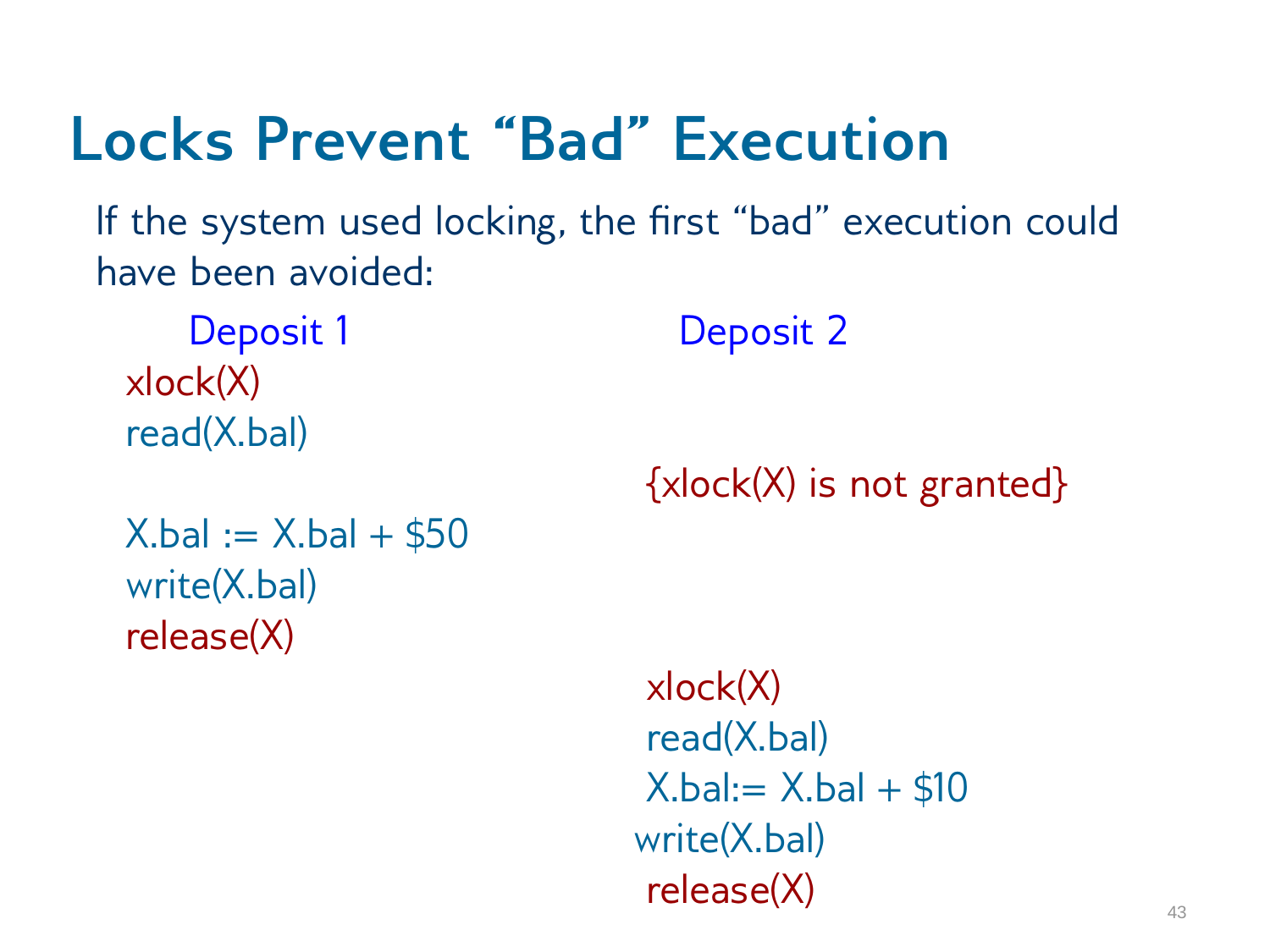

# Locks Prevent “Bad” Execution
If the system used locking, the first “bad” execution could have been avoided:

      Deposit 1                          Deposit 2
xlock(X)
read(X.bal)
                                         {xlock(X) is not granted}
X.bal := X.bal + $50
write(X.bal)
release(X)
                                         xlock(X)
                                         read(X.bal)
                                         X.bal:= X.bal + $10
                                        write(X.bal)
                                         release(X)
43